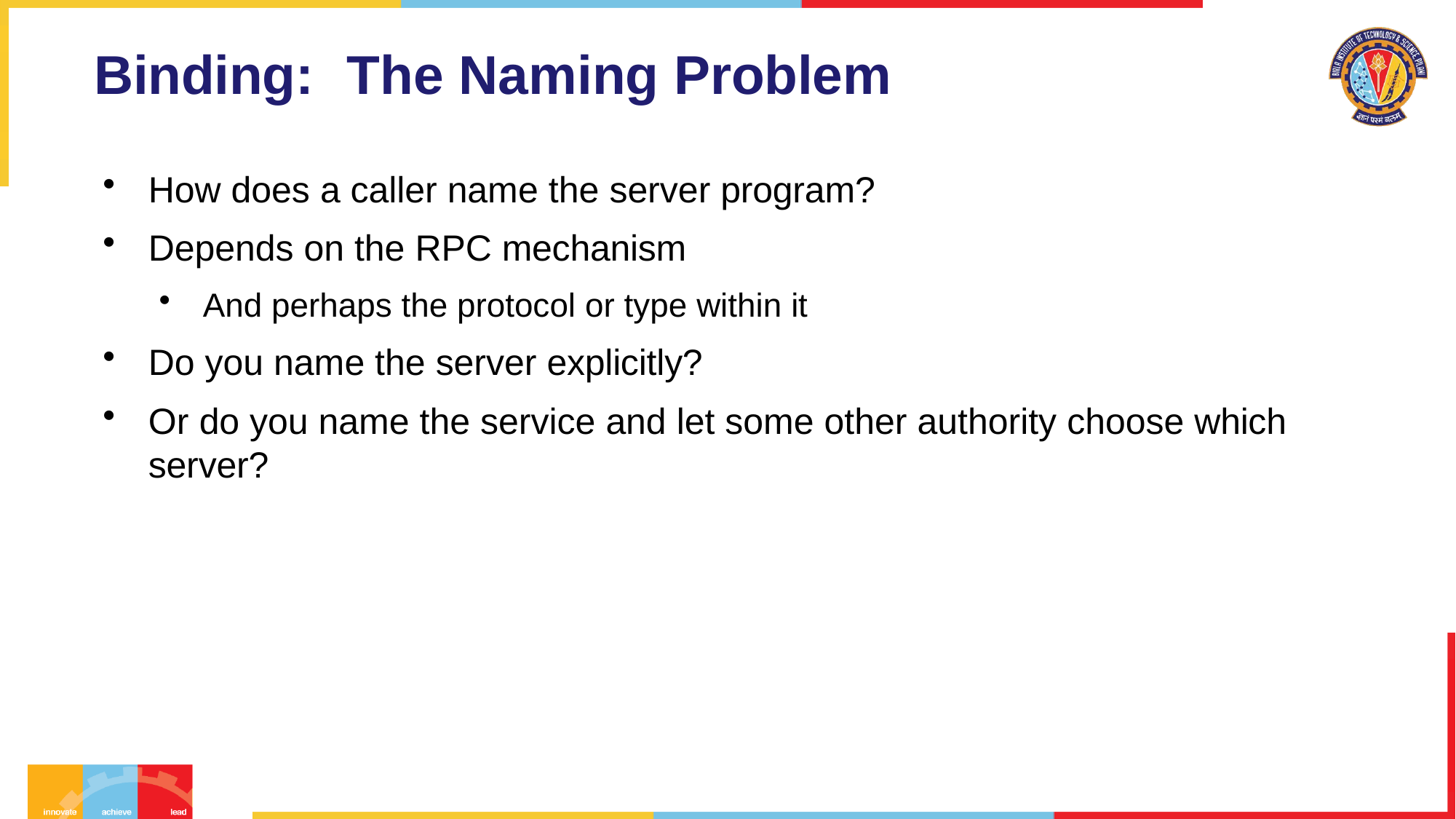

# Binding:	The Naming Problem
How does a caller name the server program?
Depends on the RPC mechanism
And perhaps the protocol or type within it
Do you name the server explicitly?
Or do you name the service and let some other authority choose which
server?